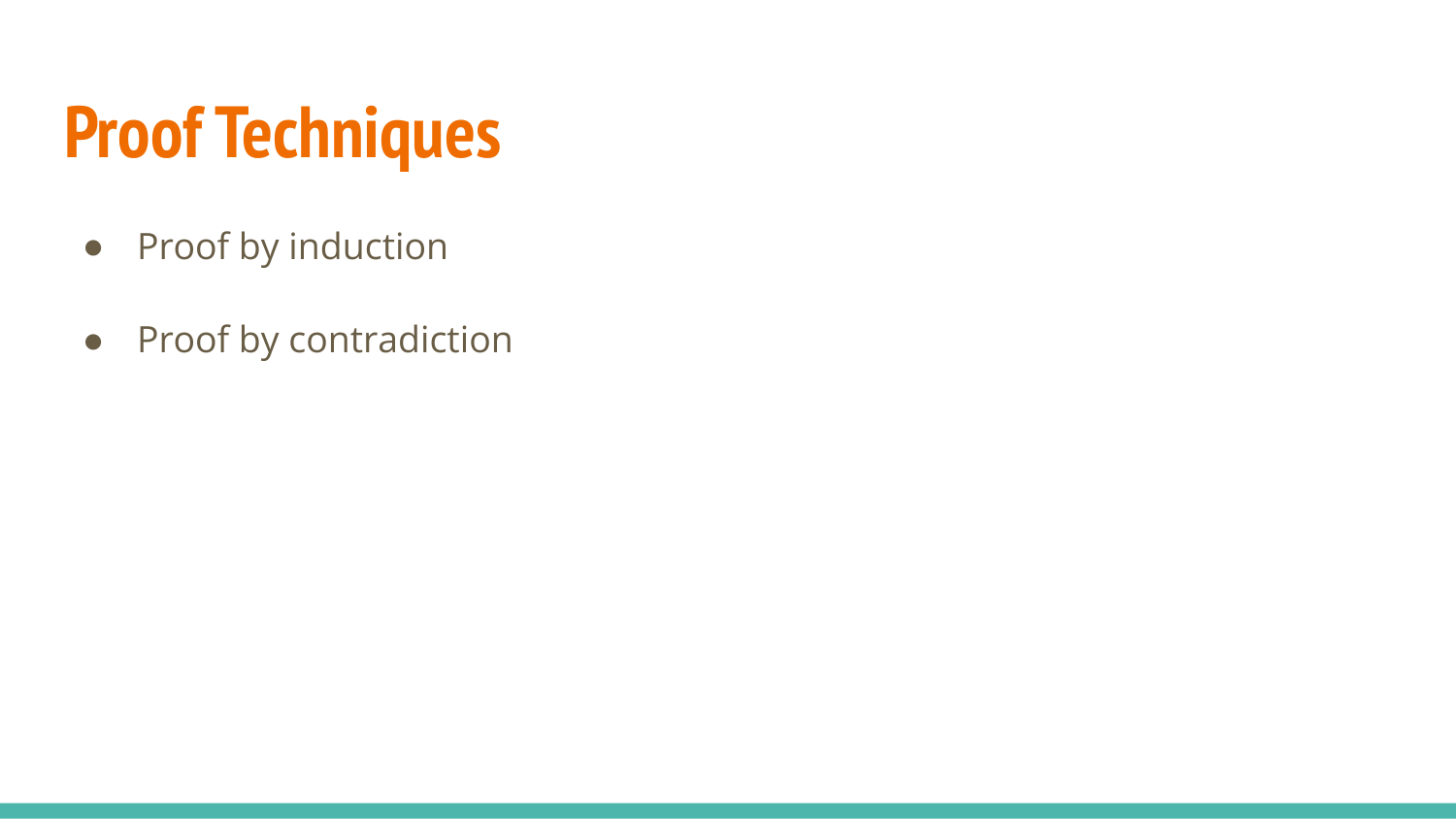

# Proof Techniques
Proof by induction
Proof by contradiction